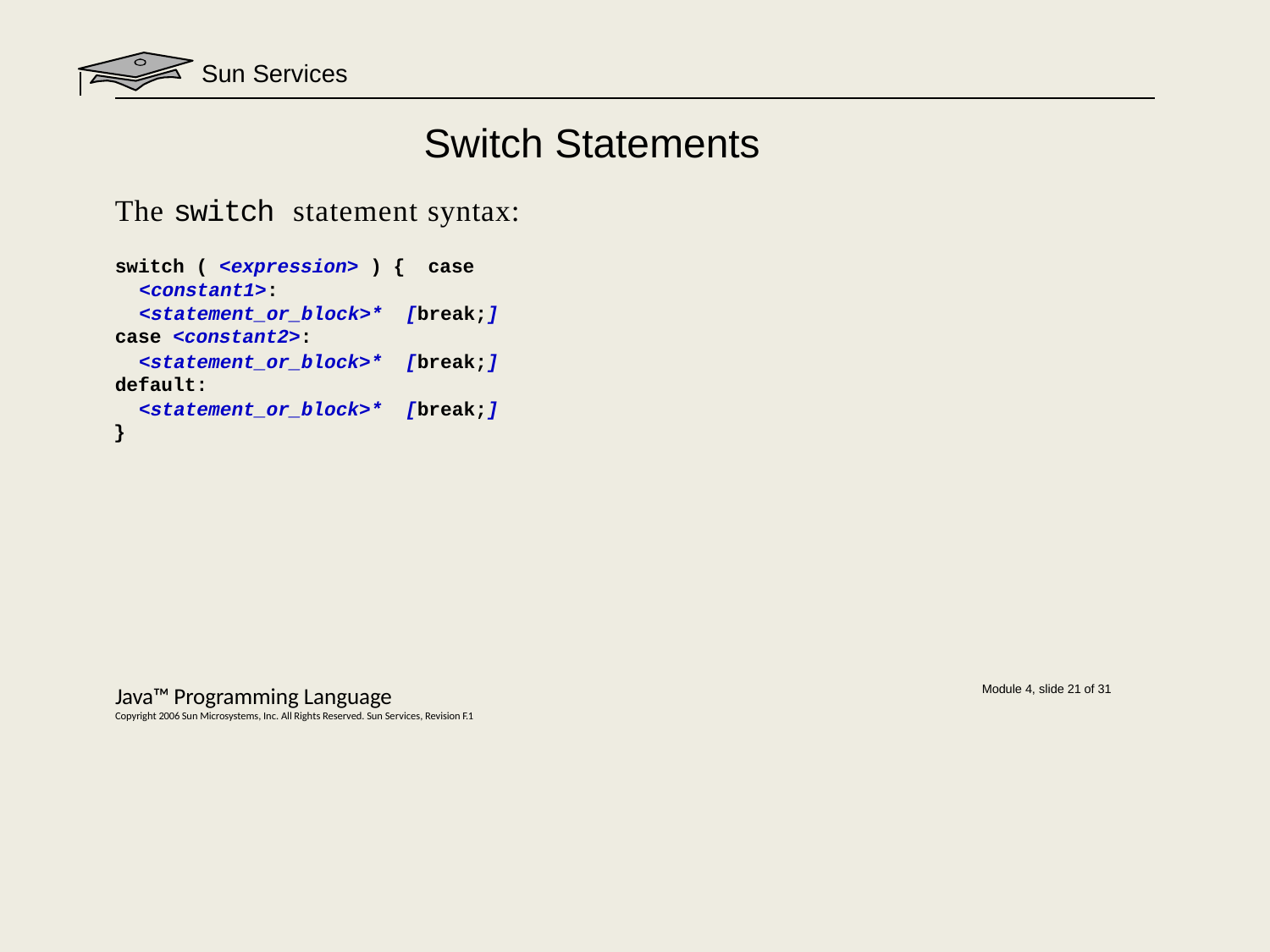

Sun Services

# Switch Statements
The switch statement syntax:
switch ( <expression> ) {  case <constant1>:
<statement_or_block>*  [break;]
case <constant2>:
<statement_or_block>*  [break;]
default:
<statement_or_block>*  [break;]
}
Java™ Programming Language
Copyright 2006 Sun Microsystems, Inc. All Rights Reserved. Sun Services, Revision F.1
Module 4, slide 21 of 31